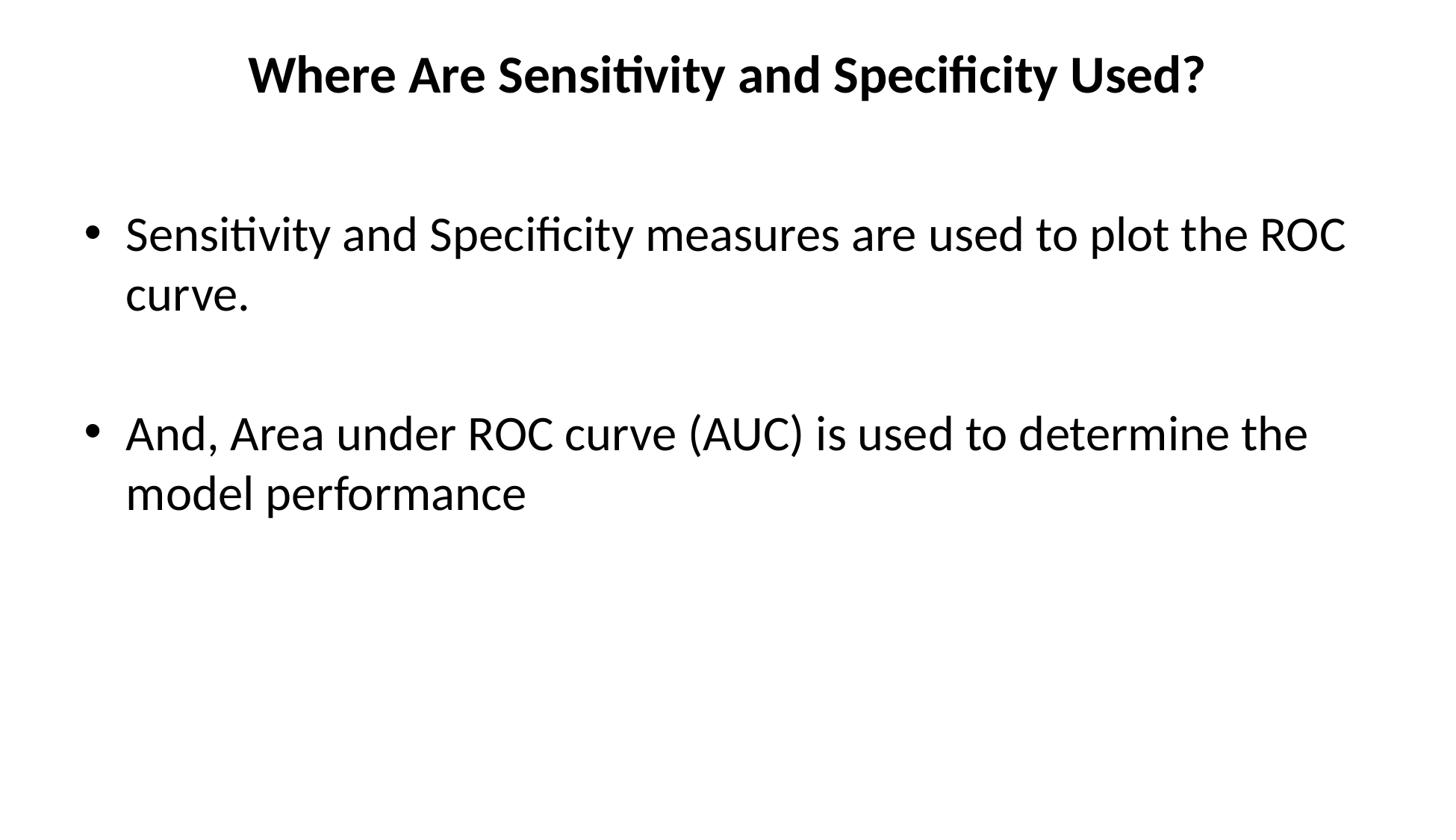

# Where Are Sensitivity and Specificity Used?
Sensitivity and Specificity measures are used to plot the ROC curve.

And, Area under ROC curve (AUC) is used to determine the model performance